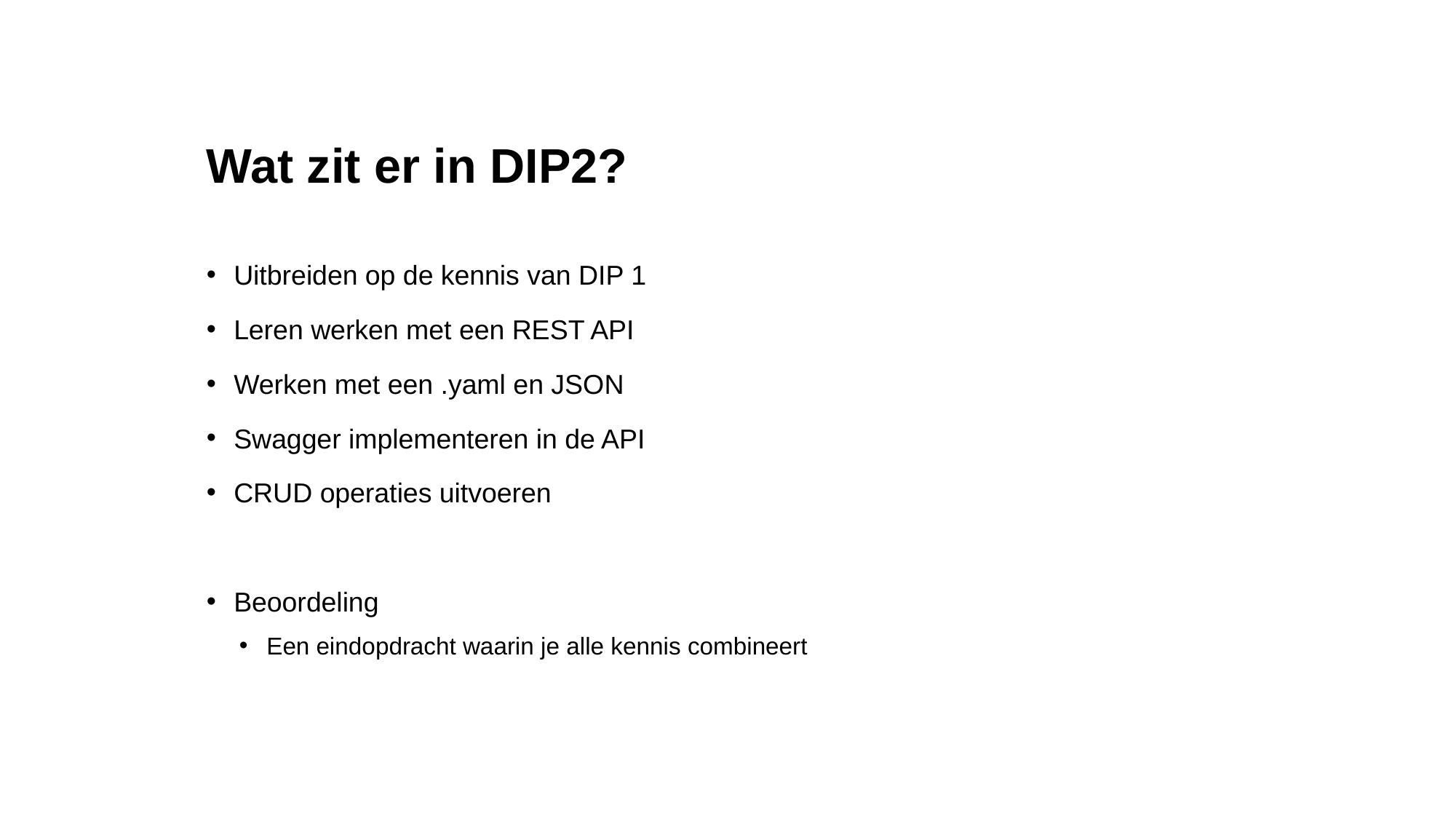

# Wat zit er in DIP2?
Uitbreiden op de kennis van DIP 1
Leren werken met een REST API
Werken met een .yaml en JSON
Swagger implementeren in de API
CRUD operaties uitvoeren

Beoordeling
Een eindopdracht waarin je alle kennis combineert